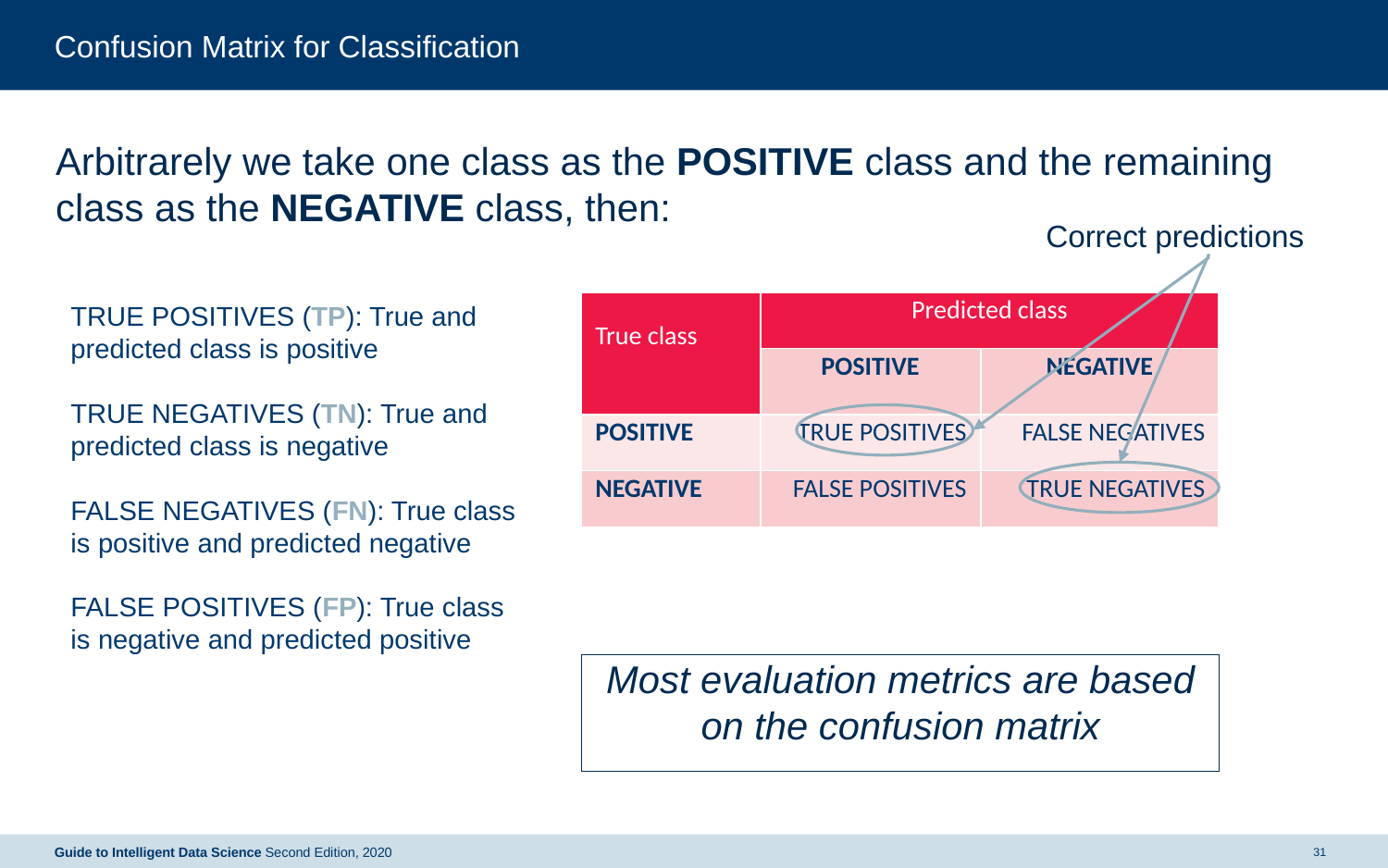

# Confusion Matrix for Classification
Arbitrarely we take one class as the POSITIVE class and the remaining class as the NEGATIVE class, then:
Correct predictions
TRUE POSITIVES (TP): True and predicted class is positive

TRUE NEGATIVES (TN): True and predicted class is negative

FALSE NEGATIVES (FN): True class is positive and predicted negative

FALSE POSITIVES (FP): True class is negative and predicted positive

| True class | Predicted class |  |
| --- | --- | --- |
|  | POSITIVE | NEGATIVE |
| POSITIVE | TRUE POSITIVES | FALSE NEGATIVES |
| NEGATIVE | FALSE POSITIVES | TRUE NEGATIVES |

Most evaluation metrics are based on the confusion matrix
Guide to Intelligent Data Science Second Edition, 2020
31